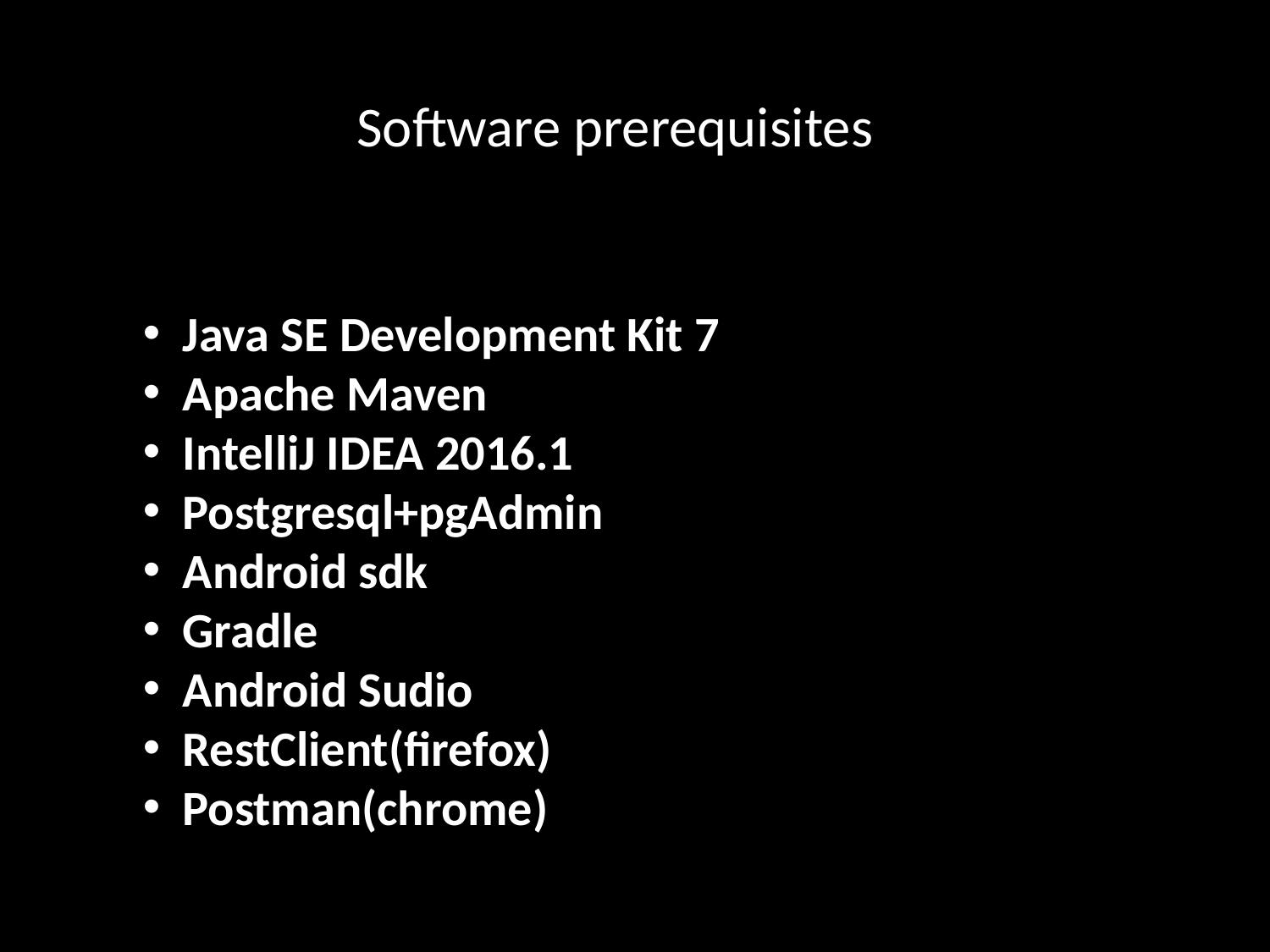

Software prerequisites
Java SE Development Kit 7
Apache Maven
IntelliJ IDEA 2016.1
Postgresql+pgAdmin
Android sdk
Gradle
Android Sudio
RestClient(firefox)
Postman(chrome)